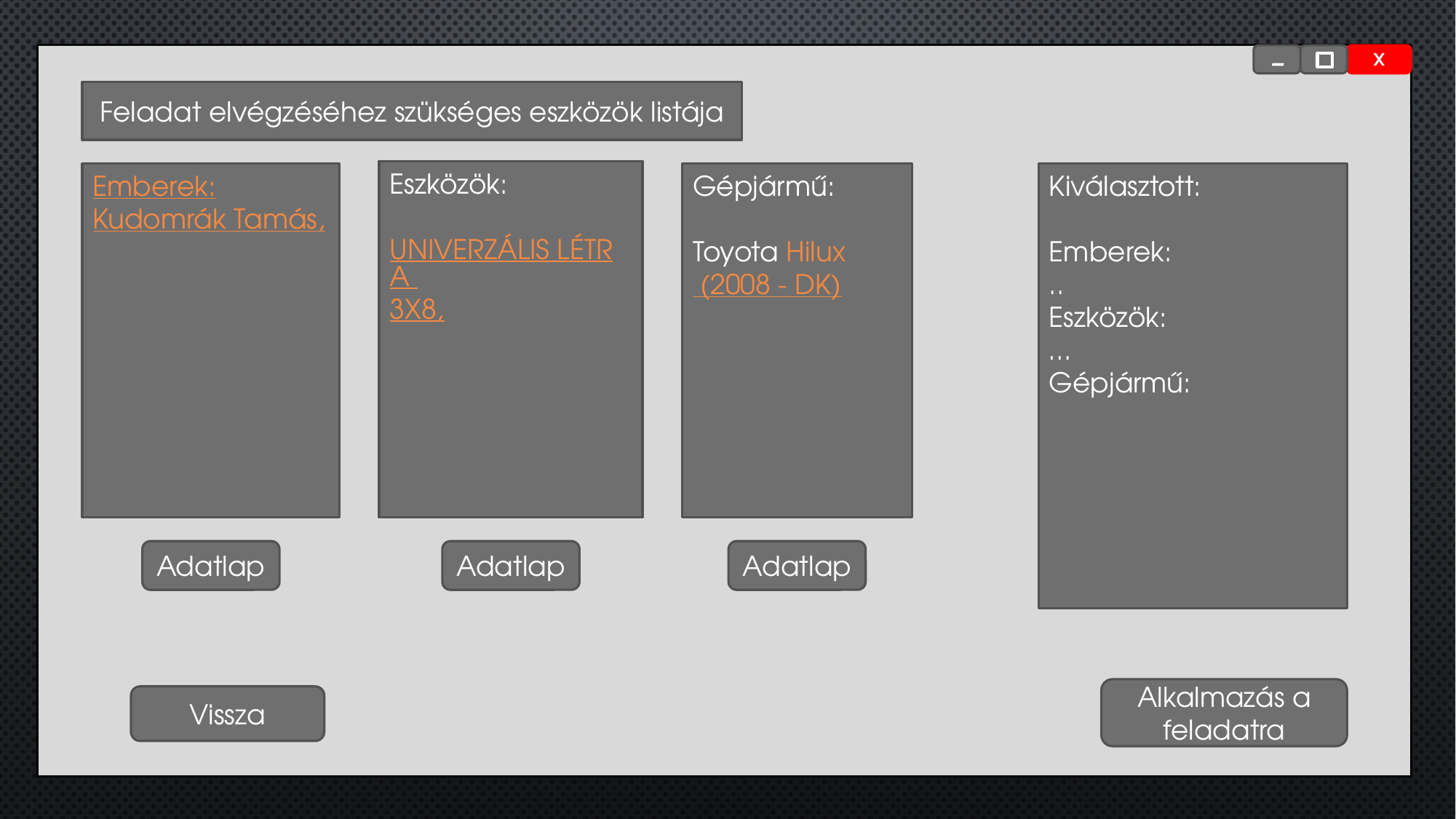

-

X

Feladat elvégzéséhez szükséges eszközök listája
Eszközök:

UNIVERZÁLIS LÉTRA 3X8,
Emberek:
Kudomrák Tamás,
Gépjármű:
Toyota Hilux (2008 - DK)
Kiválasztott:
Emberek:
..
Eszközök:
…
Gépjármű:
Adatlap
Adatlap
Adatlap
Alkalmazás a feladatra
Vissza